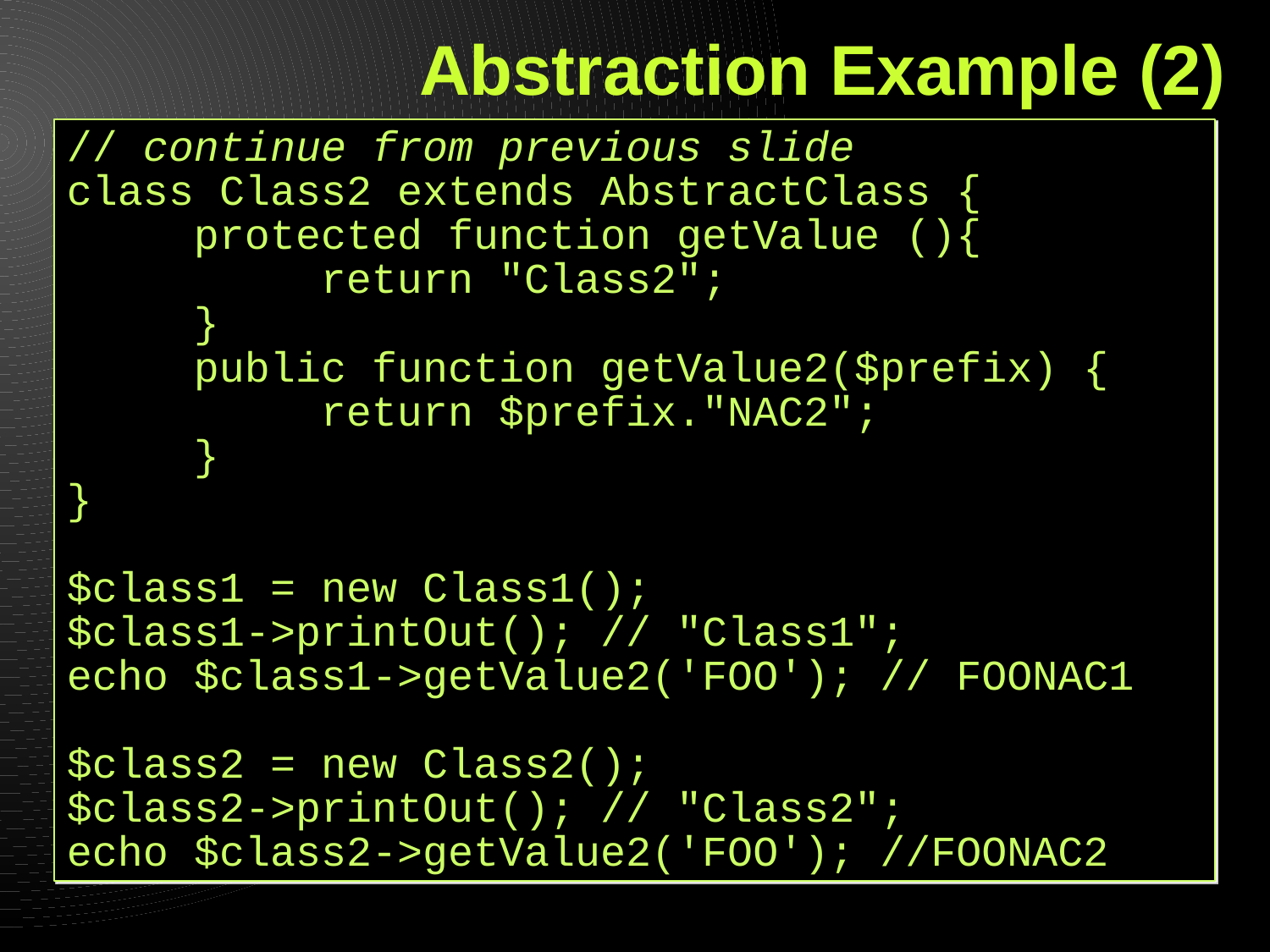

# Abstraction Example (2)
// continue from previous slide
class Class2 extends AbstractClass {
	protected function getValue (){
		return "Class2";
	}
	public function getValue2($prefix) {
		return $prefix."NAC2";
	}
}

$class1 = new Class1();
$class1->printOut(); // "Class1";
echo $class1->getValue2('FOO'); // FOONAC1

$class2 = new Class2();
$class2->printOut(); // "Class2";
echo $class2->getValue2('FOO'); //FOONAC2